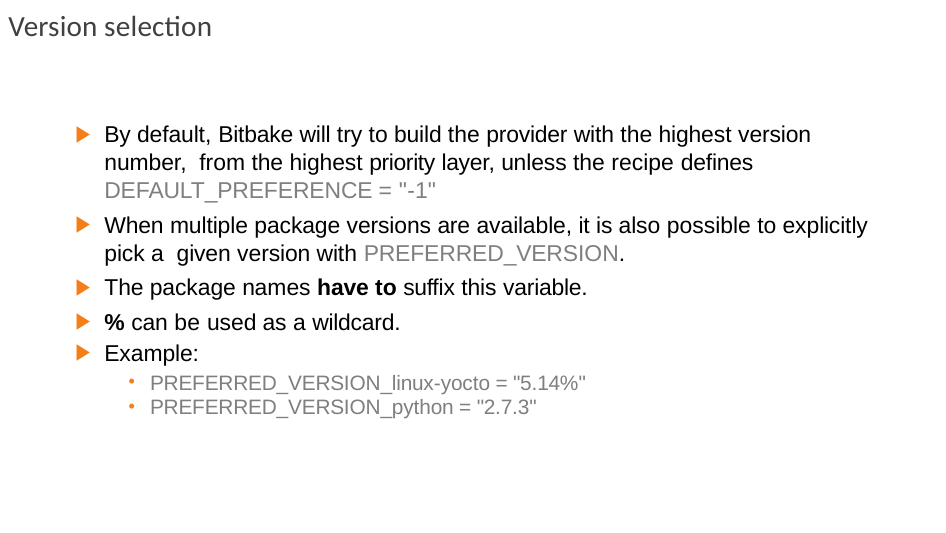

# Version selection
By default, Bitbake will try to build the provider with the highest version number,  from the highest priority layer, unless the recipe defines
DEFAULT_PREFERENCE = "-1"
When multiple package versions are available, it is also possible to explicitly pick a  given version with PREFERRED_VERSION.
The package names have to suffix this variable.
% can be used as a wildcard.
Example:
PREFERRED_VERSION_linux-yocto = "5.14%"
PREFERRED_VERSION_python = "2.7.3"
53/300
Remake by Mao Huynh